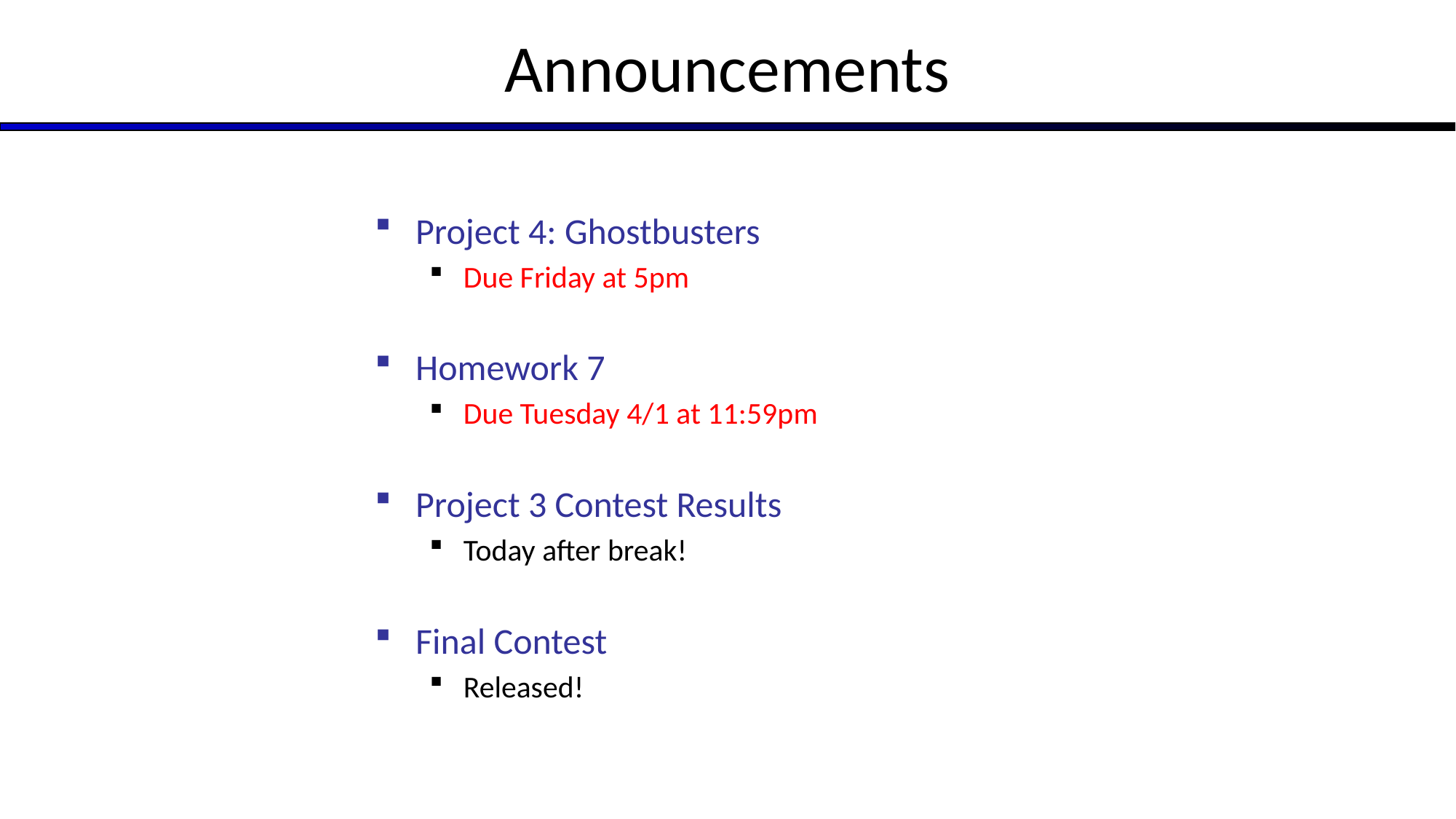

# Announcements

Project 4: Ghostbusters
Due Friday at 5pm

Homework 7
Due Tuesday 4/1 at 11:59pm

Project 3 Contest Results
Today after break!

Final Contest
Released!